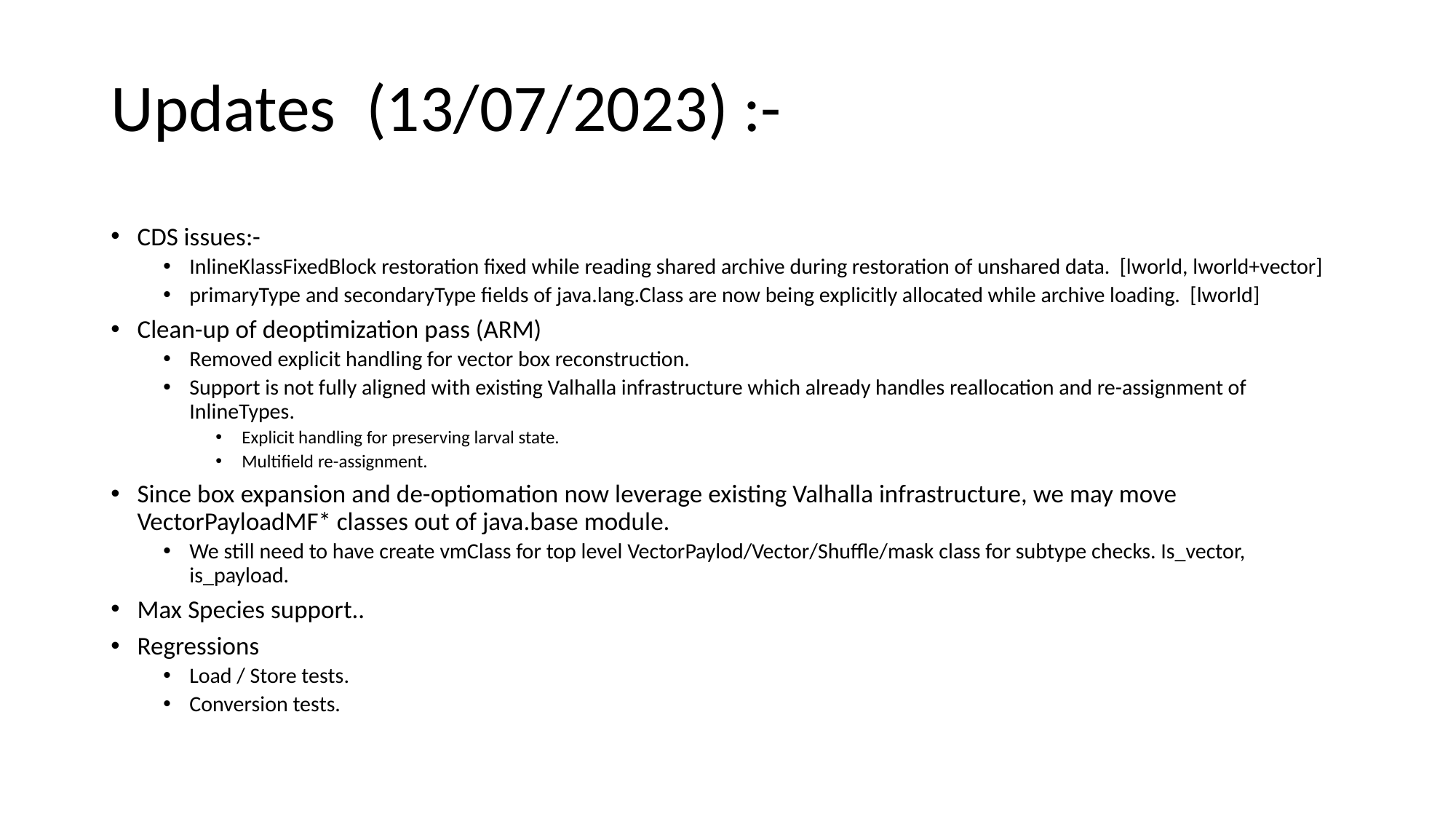

# Updates  (13/07/2023) :-
CDS issues:-
InlineKlassFixedBlock restoration fixed while reading shared archive during restoration of unshared data.  [lworld, lworld+vector]
primaryType and secondaryType fields of java.lang.Class are now being explicitly allocated while archive loading.  [lworld]
Clean-up of deoptimization pass (ARM)
Removed explicit handling for vector box reconstruction.
Support is not fully aligned with existing Valhalla infrastructure which already handles reallocation and re-assignment of InlineTypes.
Explicit handling for preserving larval state.
Multifield re-assignment.
Since box expansion and de-optiomation now leverage existing Valhalla infrastructure, we may move VectorPayloadMF* classes out of java.base module.
We still need to have create vmClass for top level VectorPaylod/Vector/Shuffle/mask class for subtype checks. Is_vector, is_payload.
Max Species support..
Regressions
Load / Store tests.
Conversion tests.